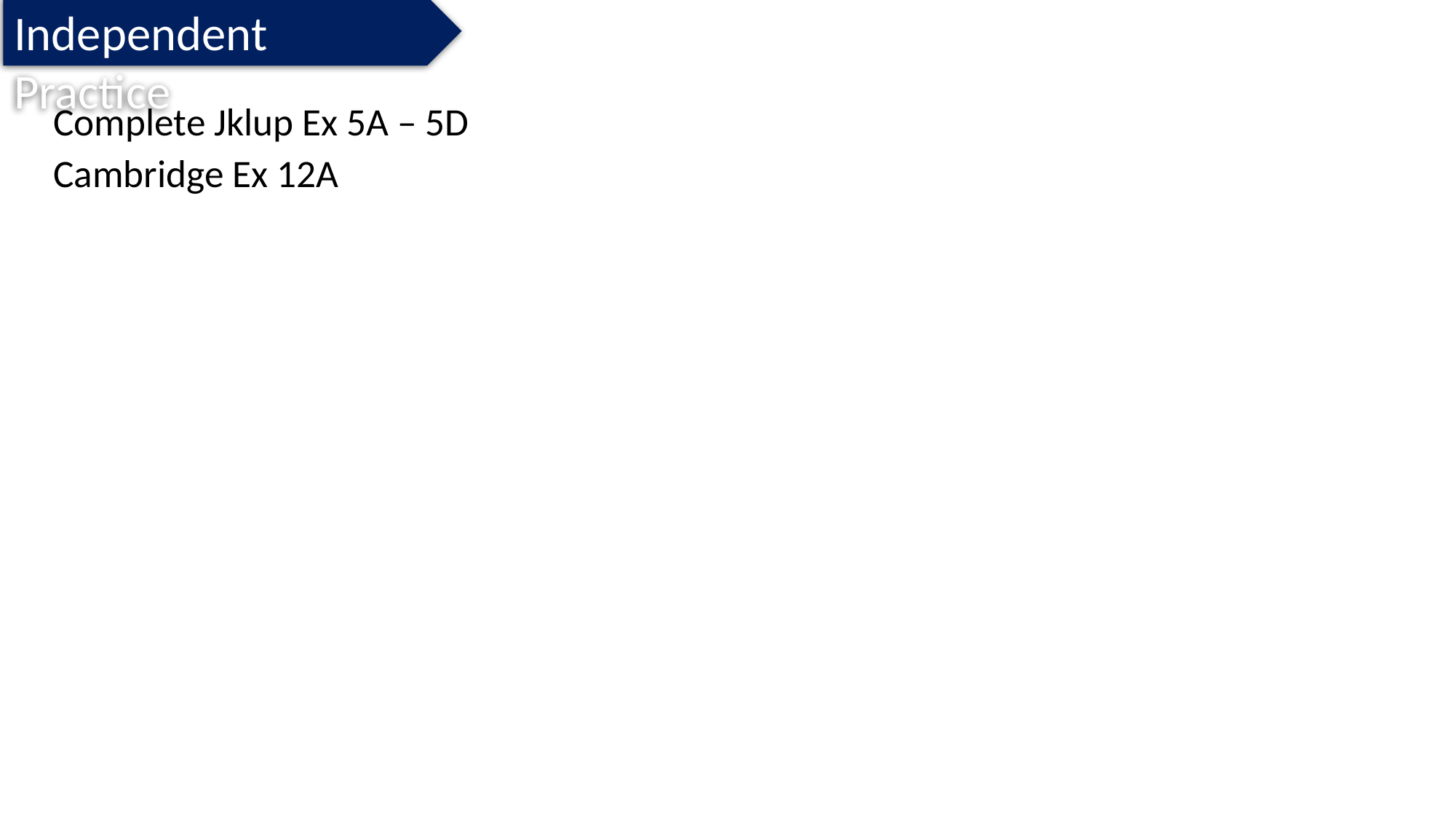

Independent Practice
Complete Jklup Ex 5A – 5D
Cambridge Ex 12A